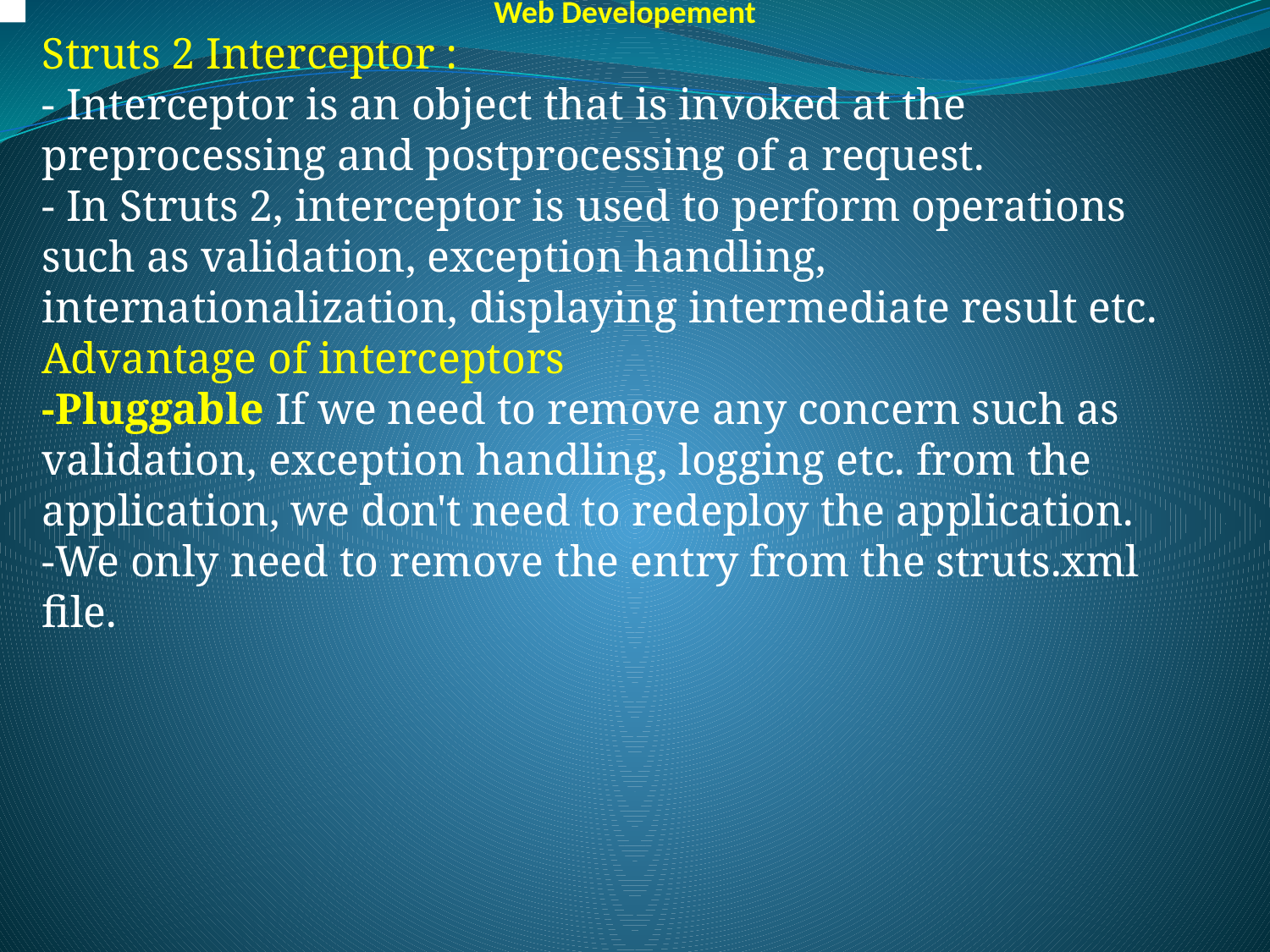

Web Developement

Struts 2 Interceptor :
- Interceptor is an object that is invoked at the preprocessing and postprocessing of a request.
- In Struts 2, interceptor is used to perform operations such as validation, exception handling, internationalization, displaying intermediate result etc.
Advantage of interceptors
-Pluggable If we need to remove any concern such as validation, exception handling, logging etc. from the application, we don't need to redeploy the application.
-We only need to remove the entry from the struts.xml file.